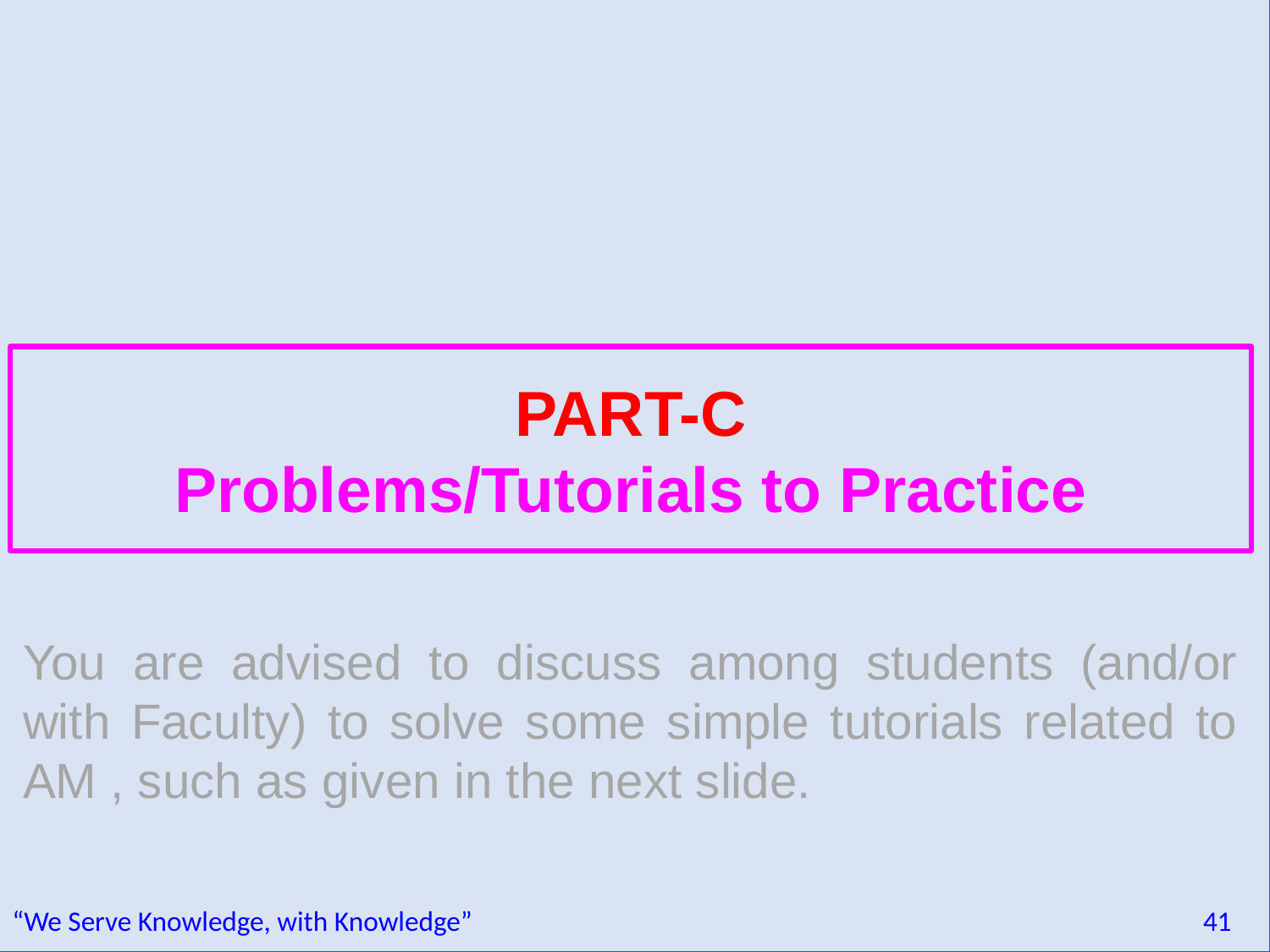

PART-C
Problems/Tutorials to Practice
You are advised to discuss among students (and/or with Faculty) to solve some simple tutorials related to AM , such as given in the next slide.